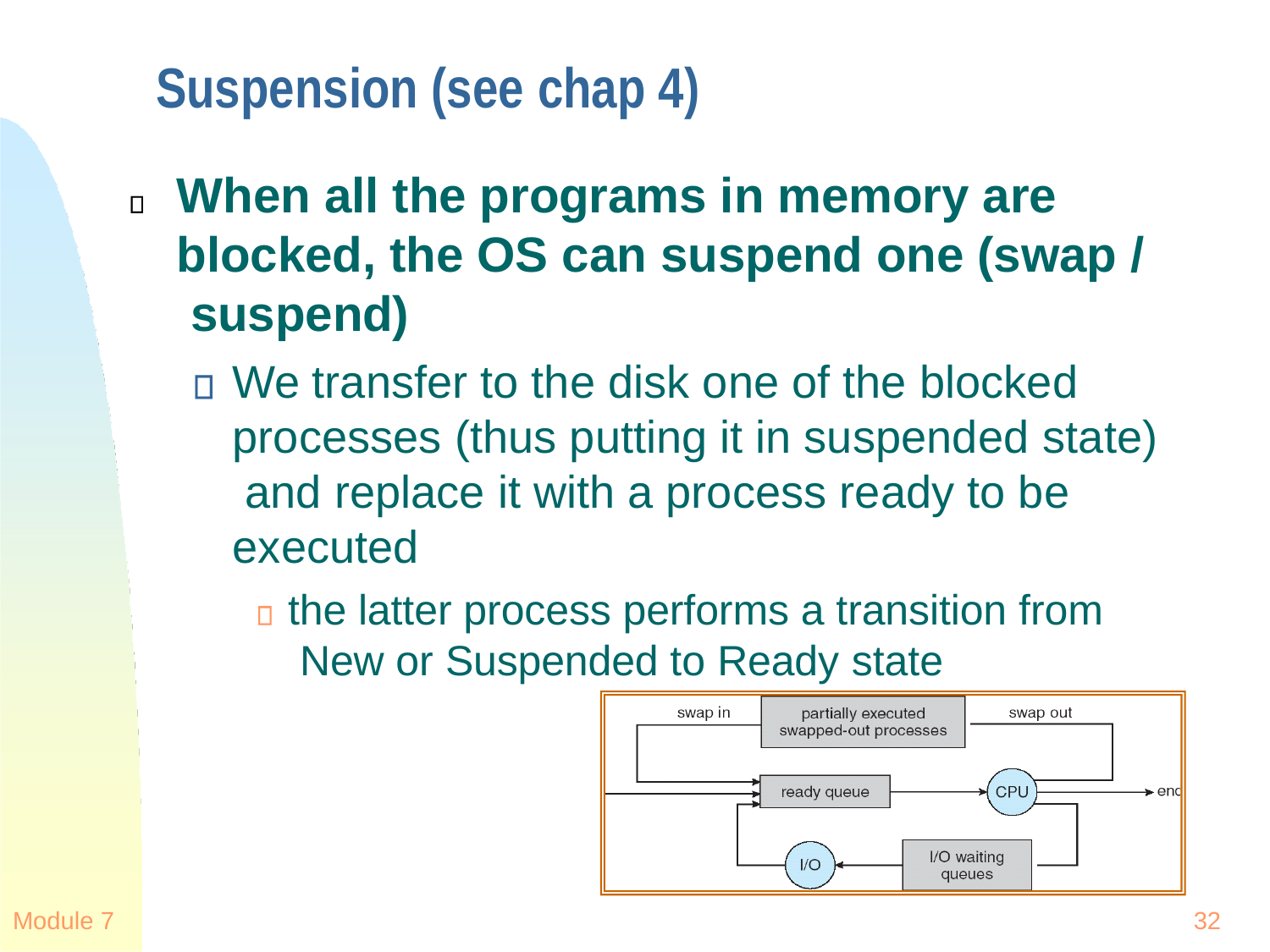

# Suspension (see chap 4)
When all the programs in memory are  blocked, the OS can suspend one (swap /  suspend)
We transfer to the disk one of the blocked  processes (thus putting it in suspended state)  and replace it with a process ready to be  executed
the latter process performs a transition from  New or Suspended to Ready state

Module 7
32